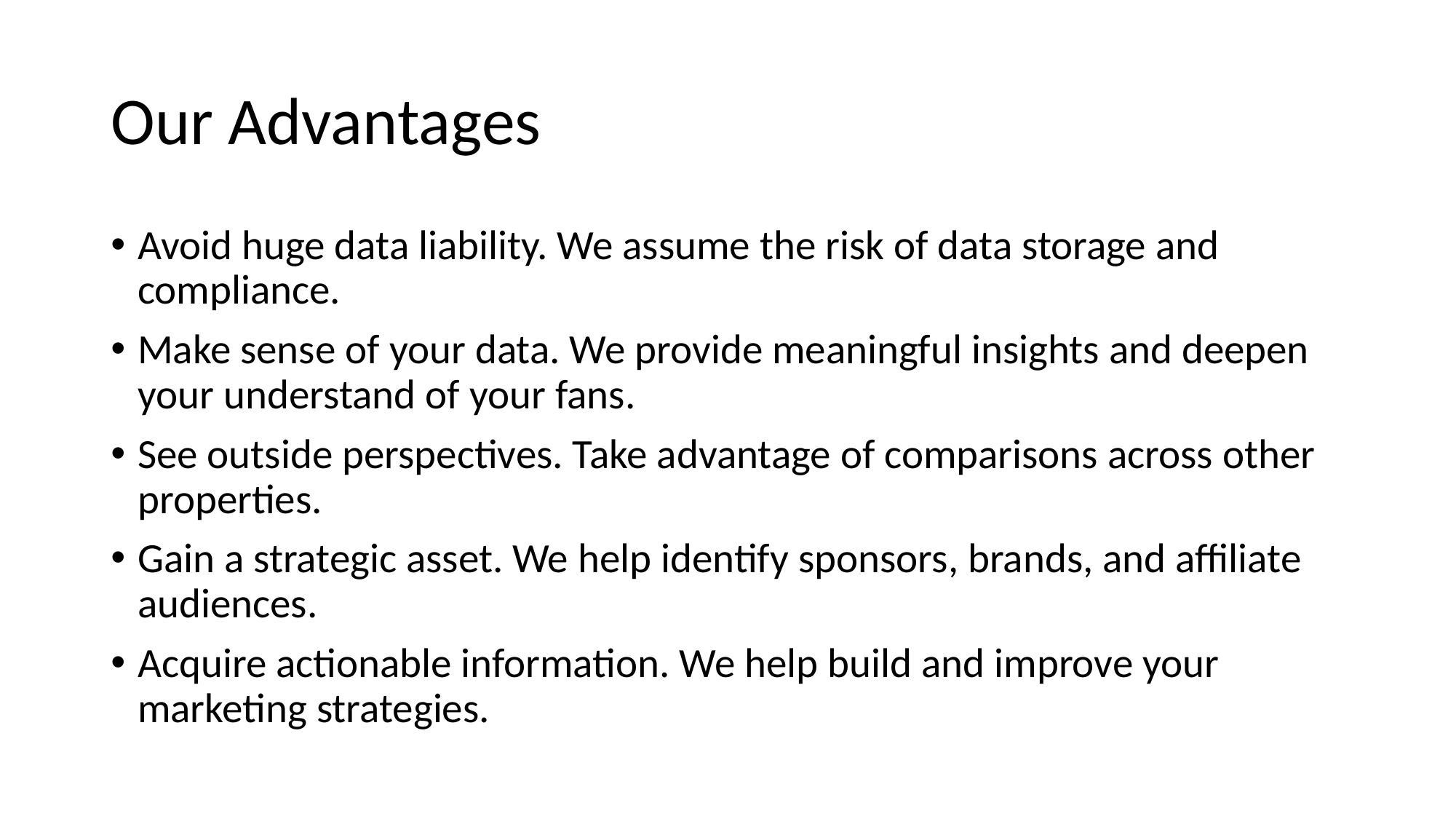

# Our Advantages
Avoid huge data liability. We assume the risk of data storage and compliance.
Make sense of your data. We provide meaningful insights and deepen your understand of your fans.
See outside perspectives. Take advantage of comparisons across other properties.
Gain a strategic asset. We help identify sponsors, brands, and affiliate audiences.
Acquire actionable information. We help build and improve your marketing strategies.